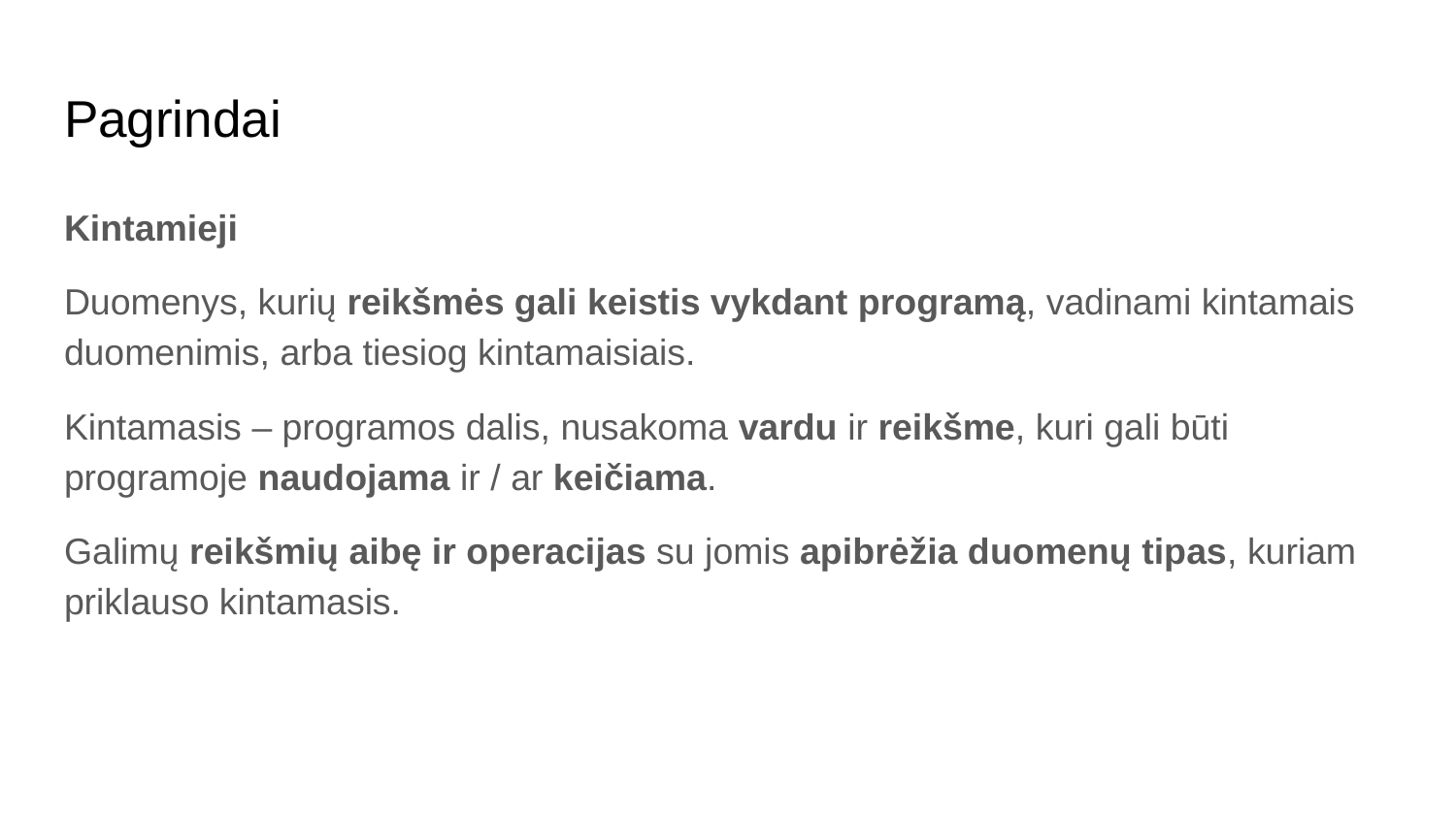

# Pagrindai

Kintamieji
Duomenys, kurių reikšmės gali keistis vykdant programą, vadinami kintamais duomenimis, arba tiesiog kintamaisiais.
Kintamasis – programos dalis, nusakoma vardu ir reikšme, kuri gali būti programoje naudojama ir / ar keičiama.
Galimų reikšmių aibę ir operacijas su jomis apibrėžia duomenų tipas, kuriam priklauso kintamasis.